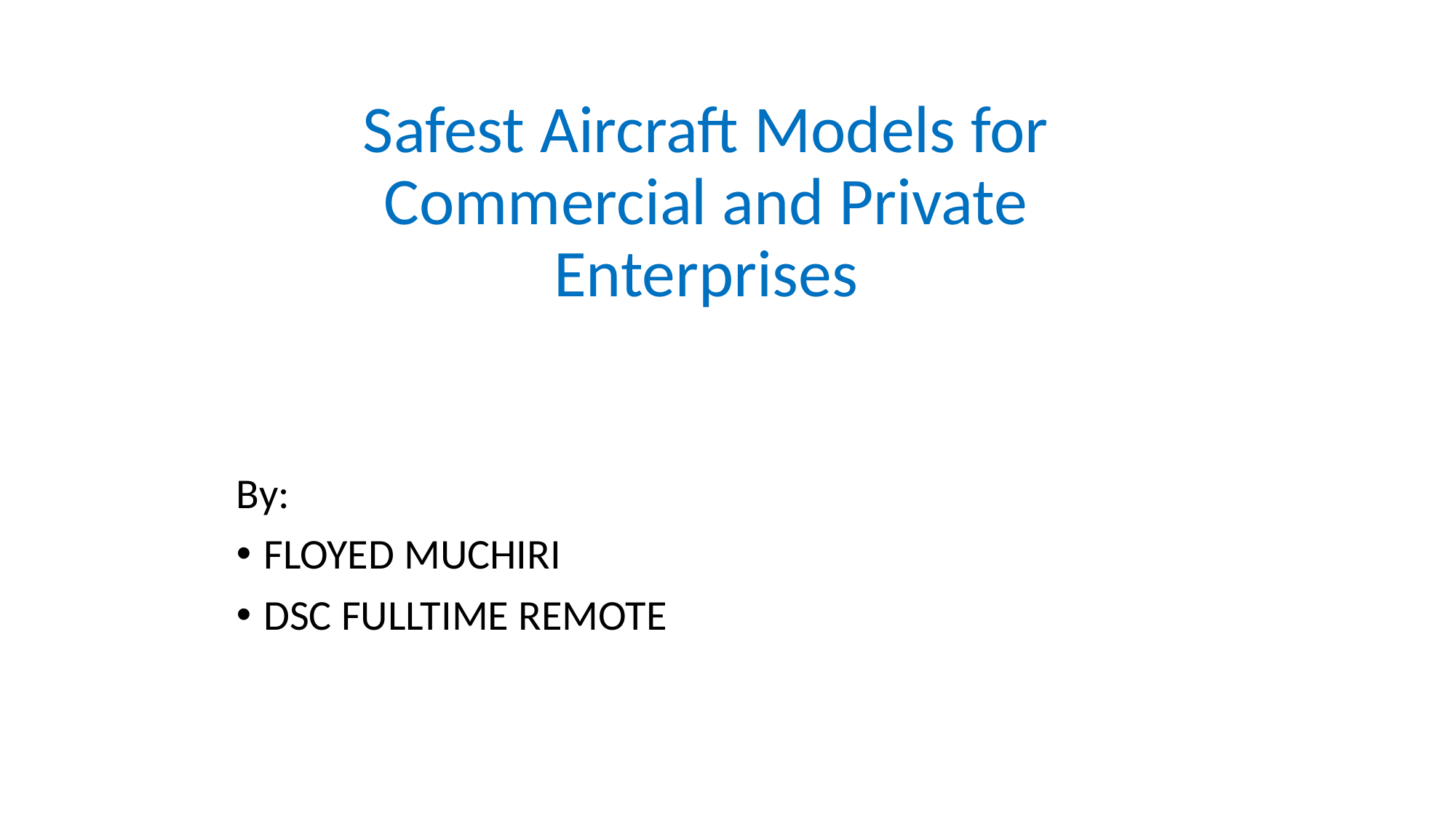

# Safest Aircraft Models for Commercial and Private Enterprises
By:
FLOYED MUCHIRI
DSC FULLTIME REMOTE